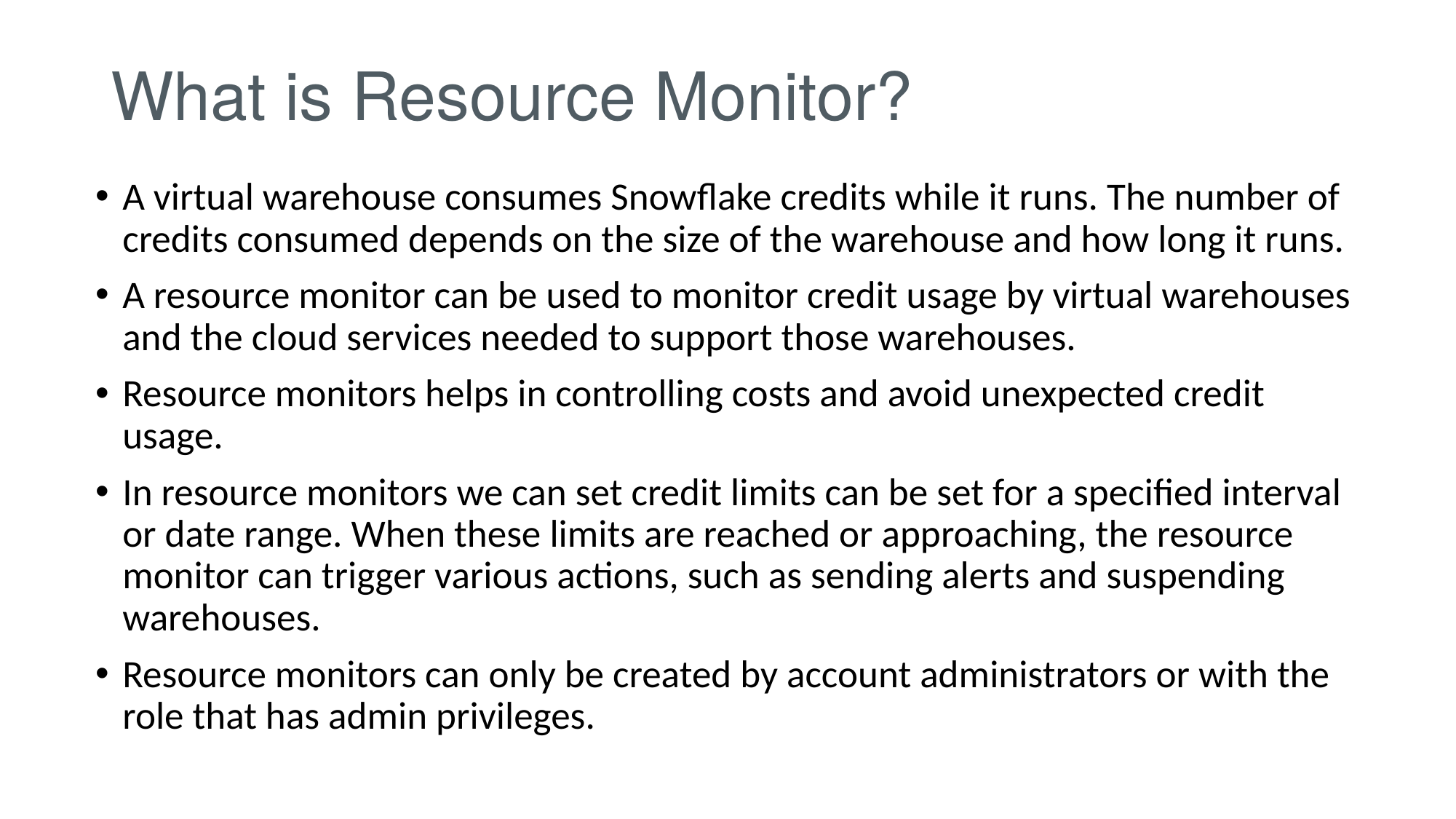

# What is Resource Monitor?
A virtual warehouse consumes Snowflake credits while it runs. The number of credits consumed depends on the size of the warehouse and how long it runs.
A resource monitor can be used to monitor credit usage by virtual warehouses and the cloud services needed to support those warehouses.
Resource monitors helps in controlling costs and avoid unexpected credit usage.
In resource monitors we can set credit limits can be set for a specified interval or date range. When these limits are reached or approaching, the resource monitor can trigger various actions, such as sending alerts and suspending warehouses.
Resource monitors can only be created by account administrators or with the role that has admin privileges.